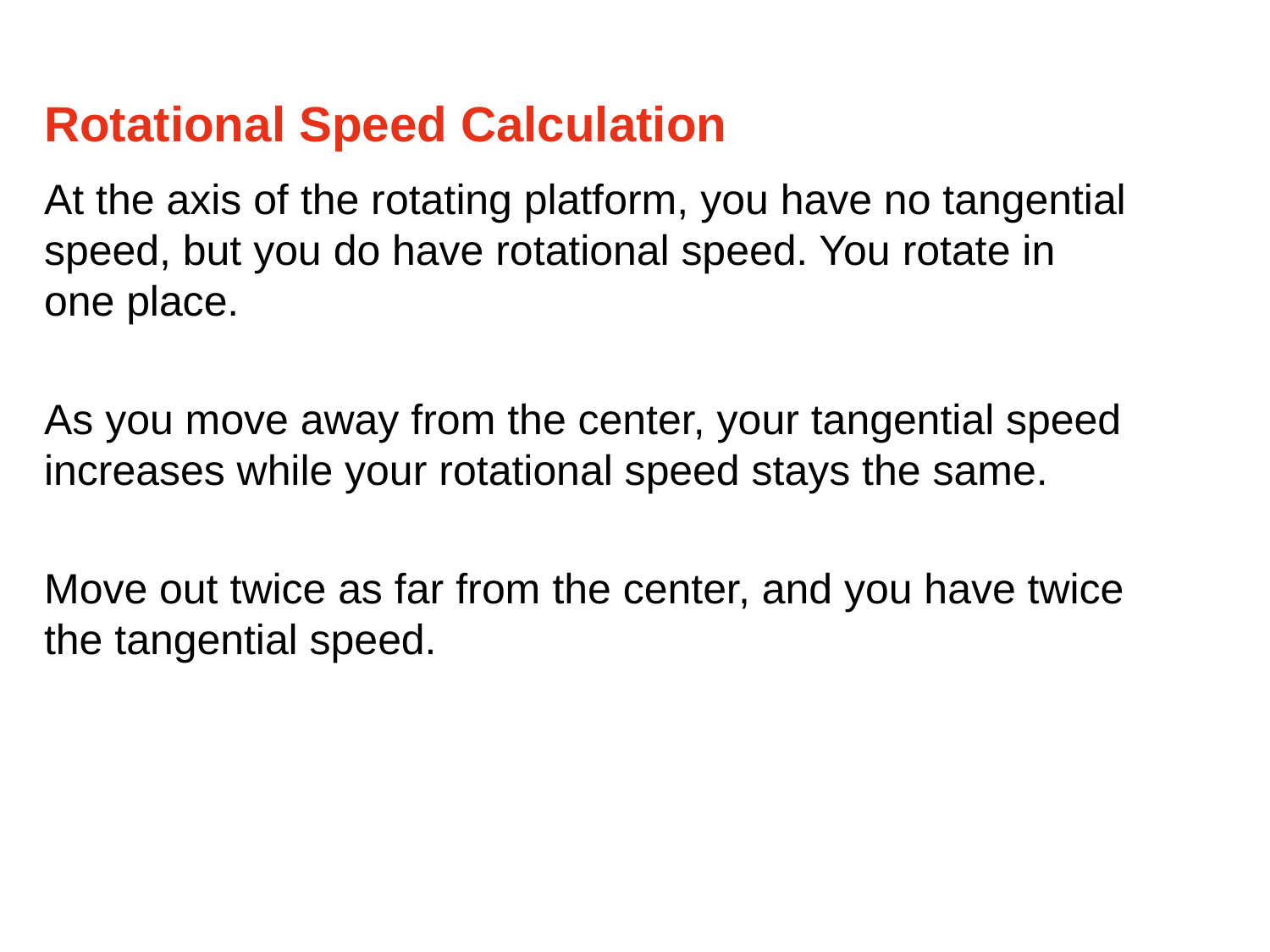

Rotational Speed Calculation

At the axis of the rotating platform, you have no tangential speed, but you do have rotational speed. You rotate in one place.

As you move away from the center, your tangential speed increases while your rotational speed stays the same.

Move out twice as far from the center, and you have twice the tangential speed.